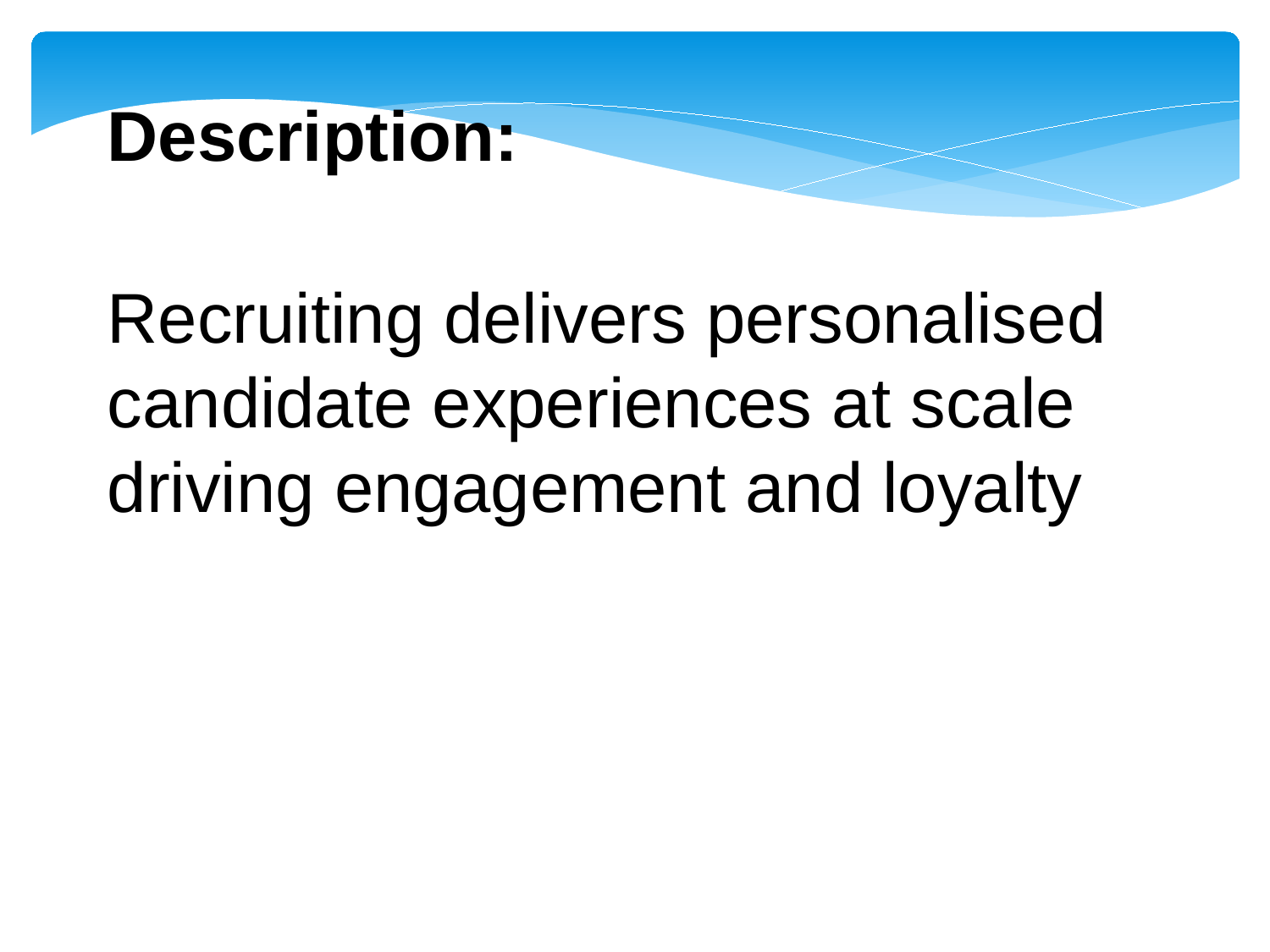

Description:
Recruiting delivers personalised candidate experiences at scale driving engagement and loyalty